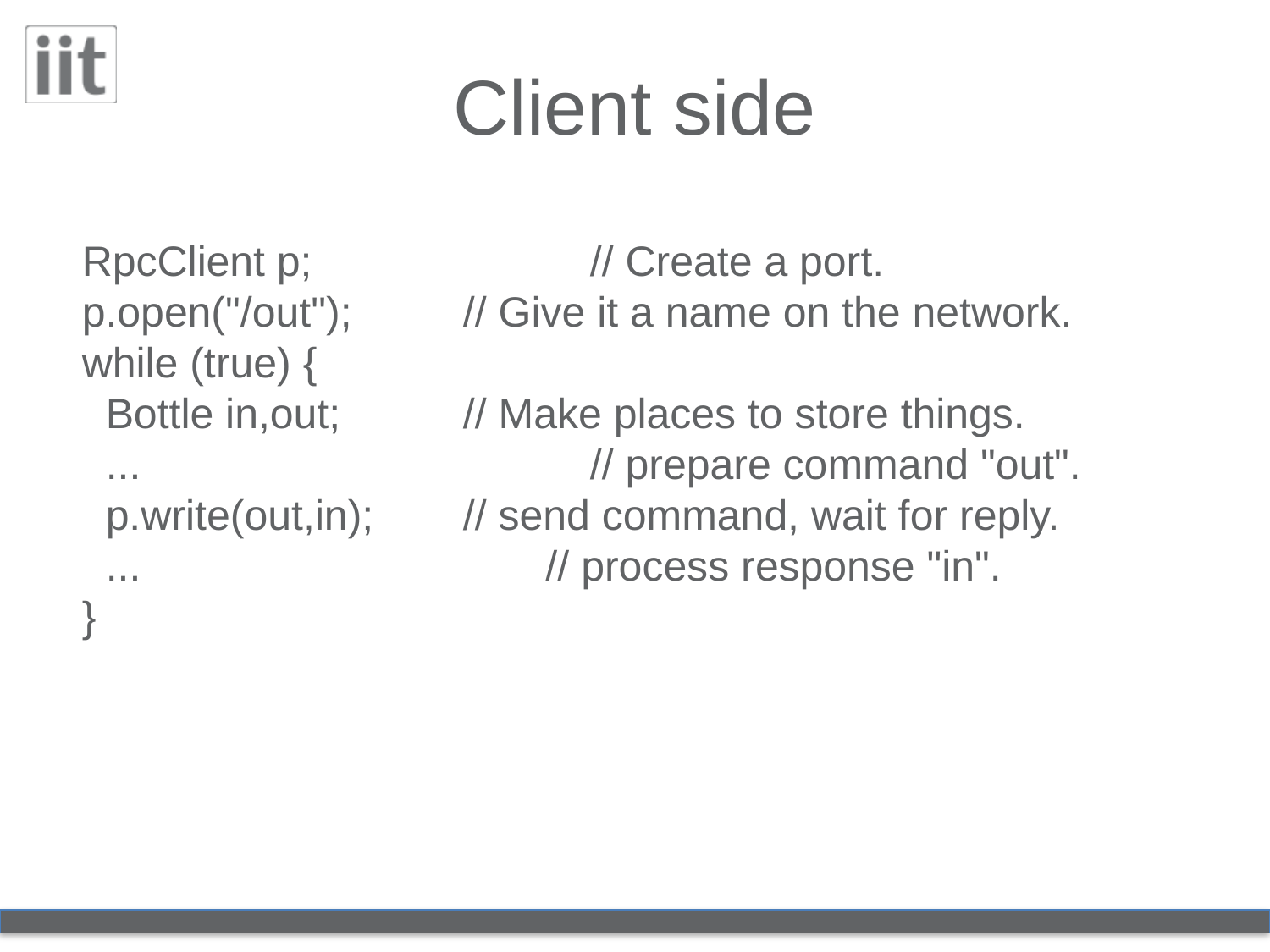

# Client side
RpcClient p;            		// Create a port.
p.open("/out");    	// Give it a name on the network.
while (true) {
  Bottle in,out;   	// Make places to store things.
  ...            			// prepare command "out".
  p.write(out,in); 	// send command, wait for reply.
  ...              		       // process response "in".
}